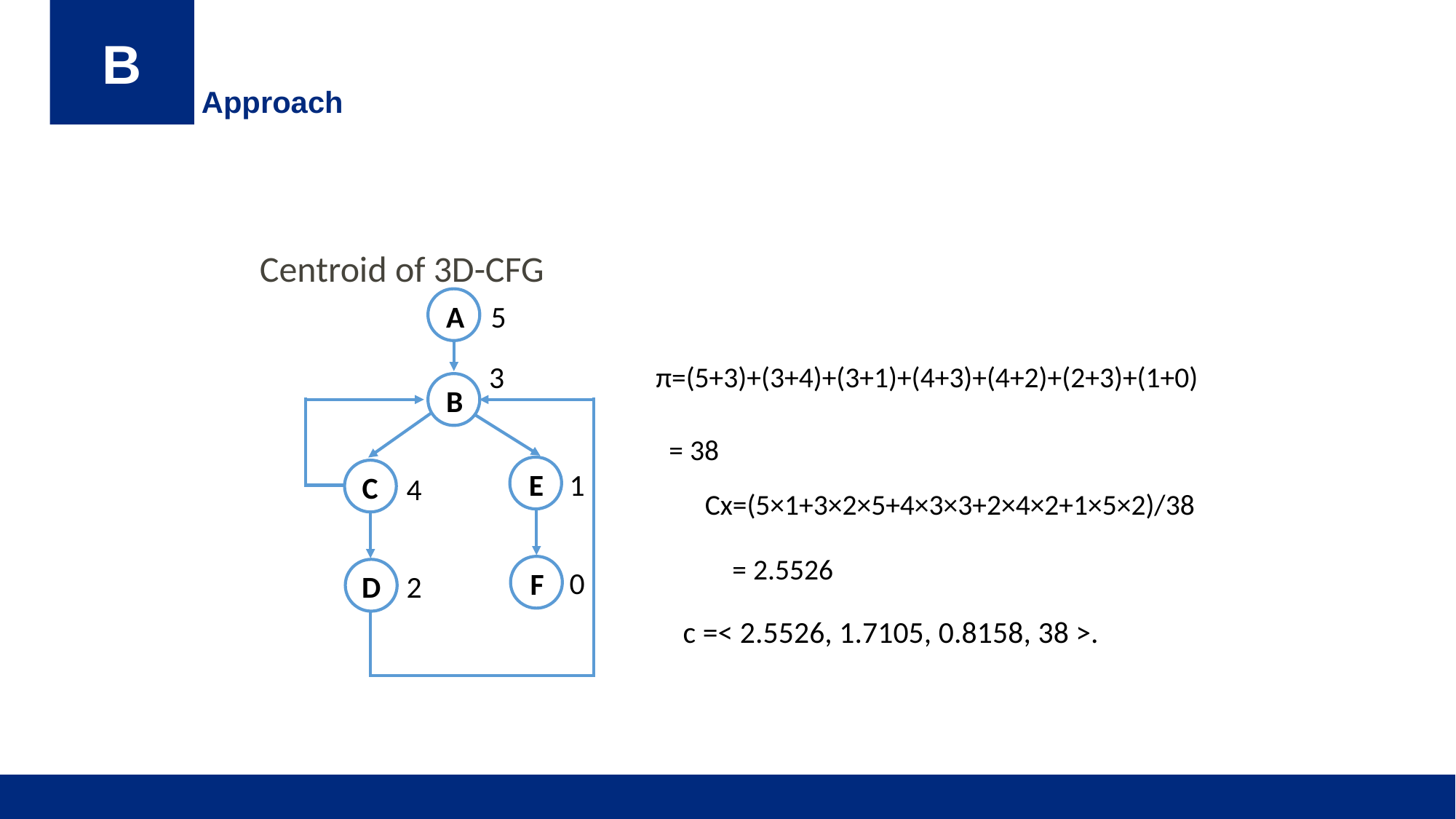

B
Approach
Centroid of 3D-CFG

A
5
π=(5+3)+(3+4)+(3+1)+(4+3)+(4+2)+(2+3)+(1+0)
  = 38

3

B

E
1
C
4
Cx=(5×1+3×2×5+4×3×3+2×4×2+1×5×2)/38
= 2.5526

0

F
2
D
c =< 2.5526, 1.7105, 0.8158, 38 >.